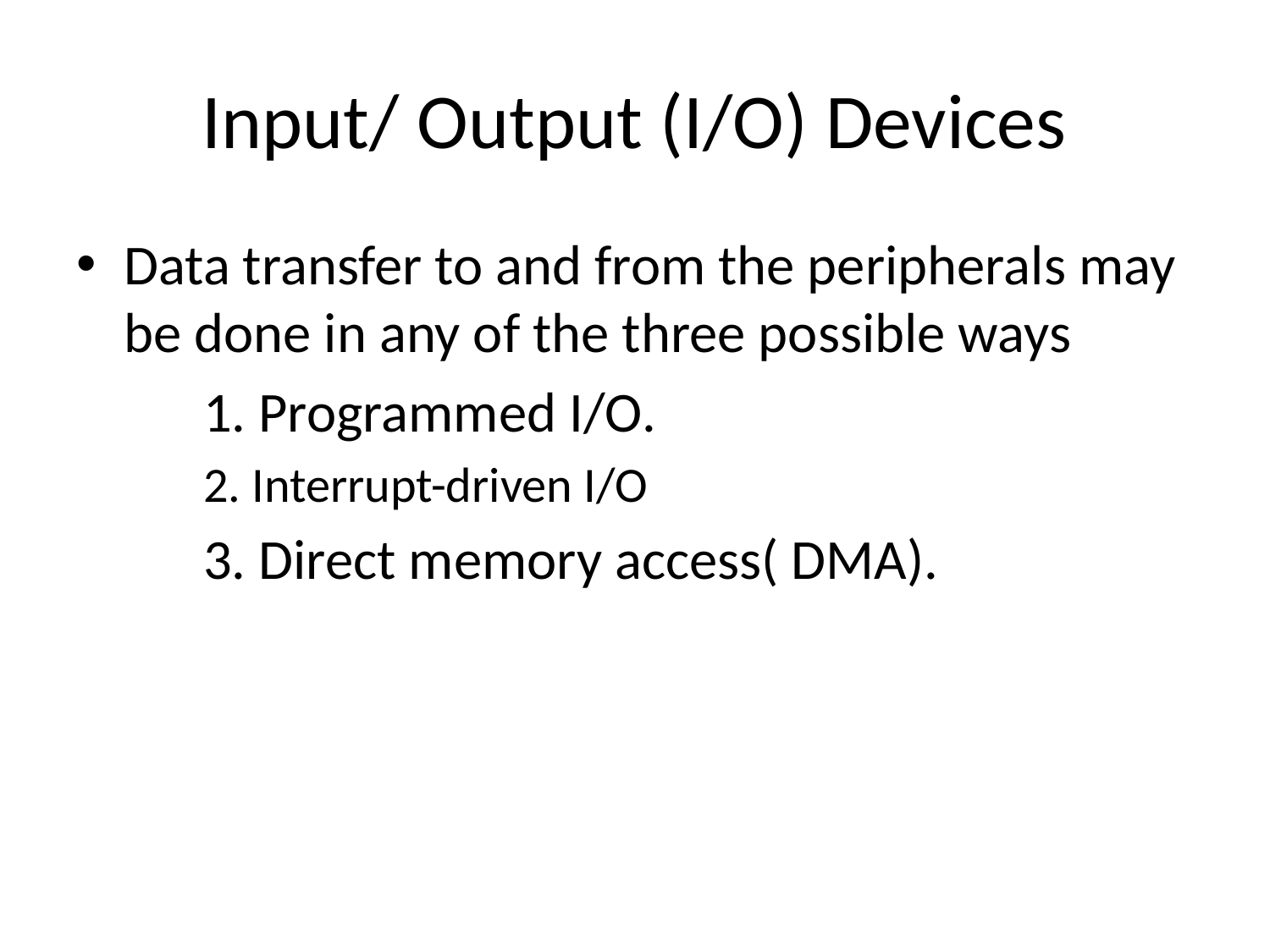

# Input/ Output (I/O) Devices
Data transfer to and from the peripherals may be done in any of the three possible ways
	1. Programmed I/O.
	2. Interrupt-driven I/O
	3. Direct memory access( DMA).